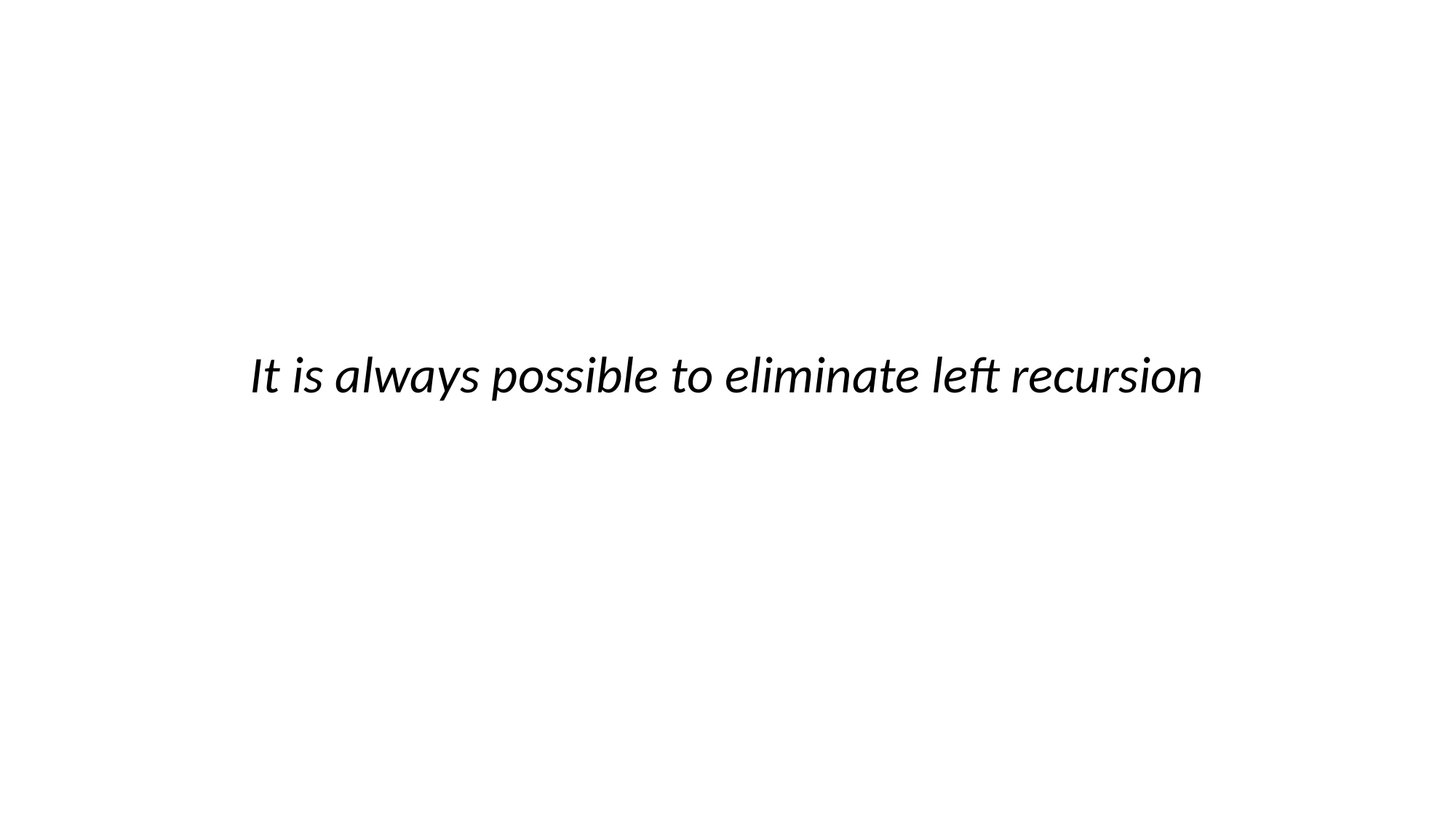

It is always possible to eliminate left recursion